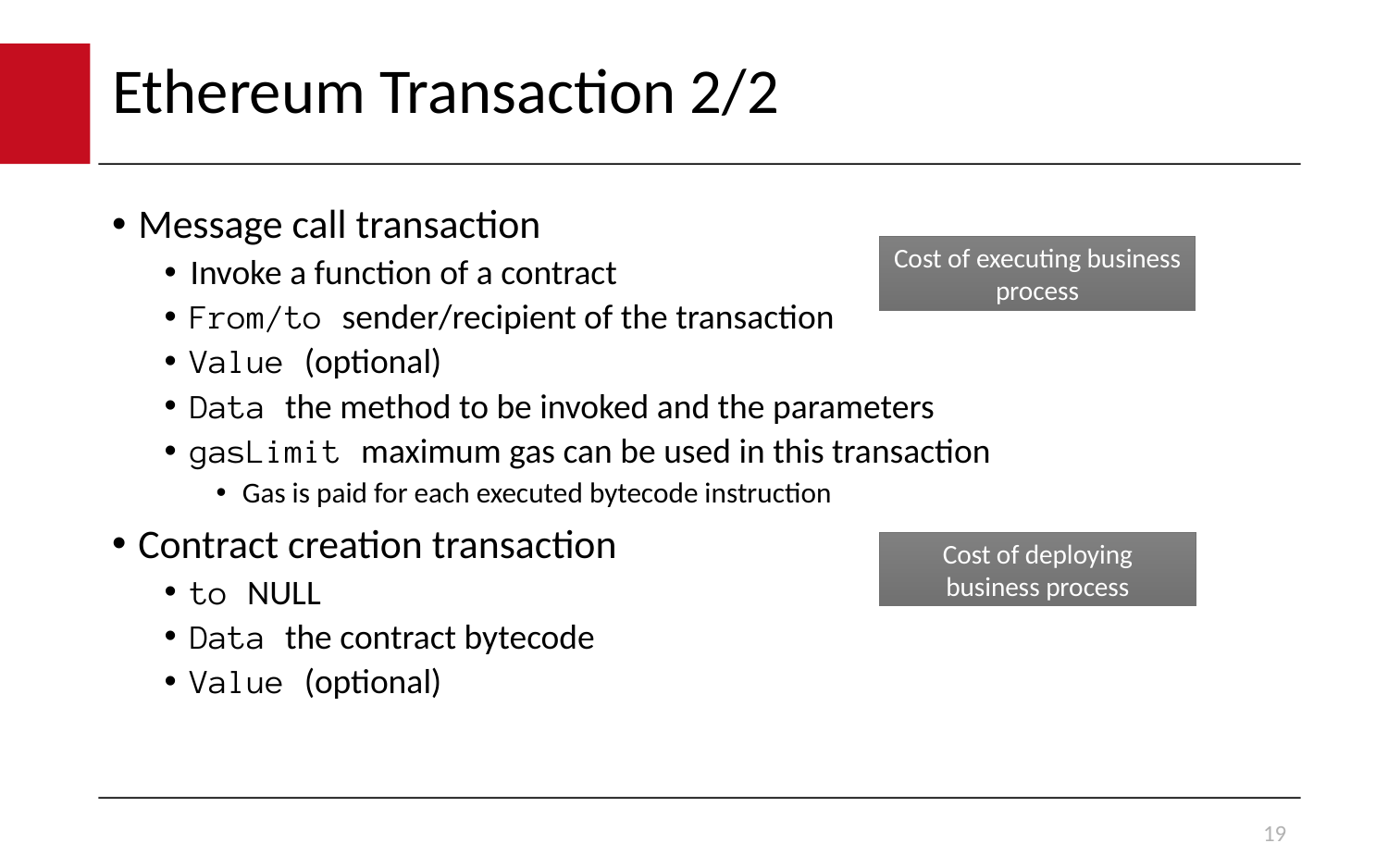

# Ethereum Transaction 2/2
Message call transaction
Invoke a function of a contract
From/to sender/recipient of the transaction
Value (optional)
Data the method to be invoked and the parameters
gasLimit maximum gas can be used in this transaction
Gas is paid for each executed bytecode instruction
Contract creation transaction
to NULL
Data the contract bytecode
Value (optional)

Cost of executing business process
Cost of deploying business process
19